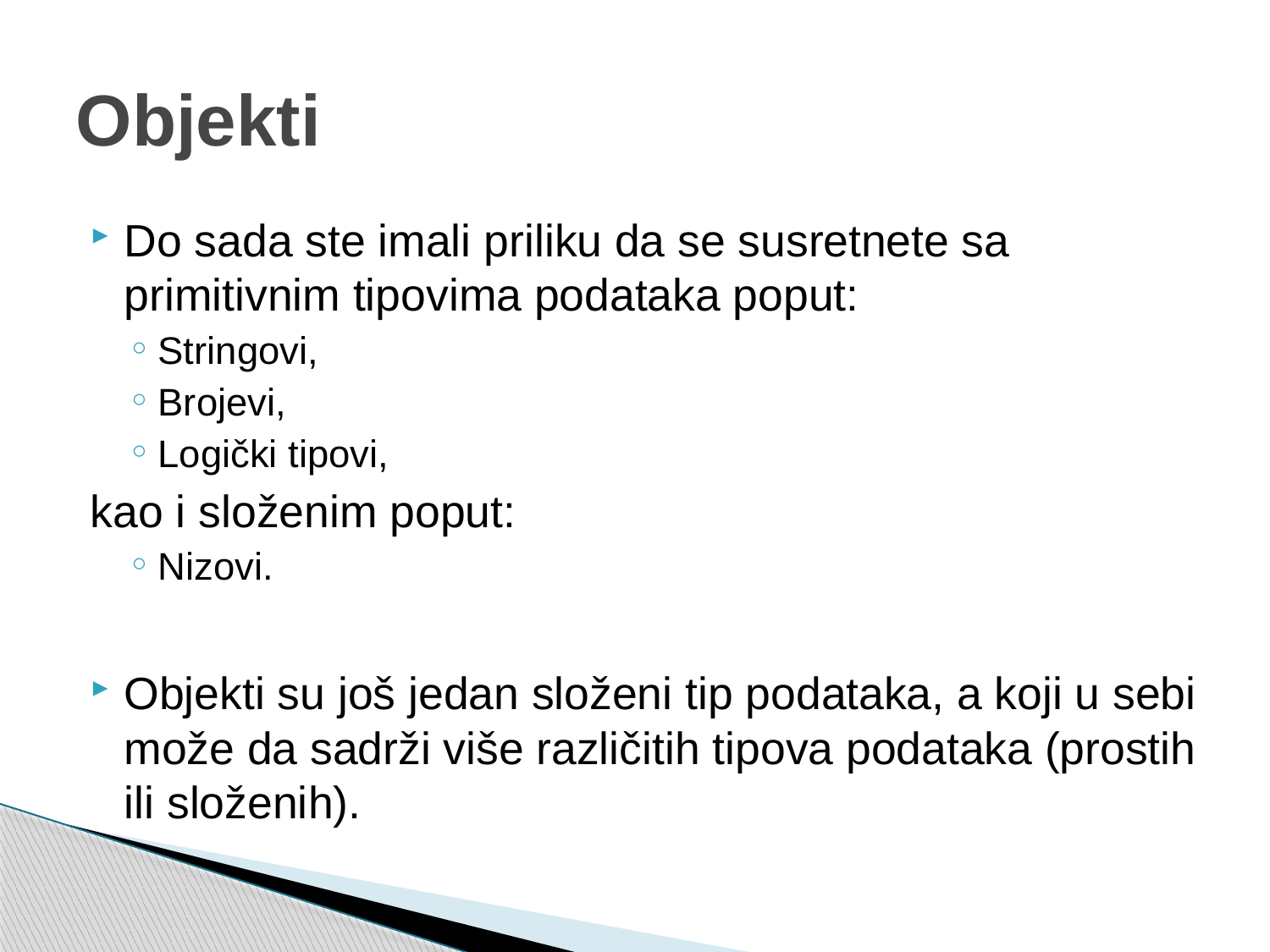

# Objekti
Do sada ste imali priliku da se susretnete sa primitivnim tipovima podataka poput:
Stringovi,
Brojevi,
Logički tipovi,
kao i složenim poput:
Nizovi.

Objekti su još jedan složeni tip podataka, a koji u sebi može da sadrži više različitih tipova podataka (prostih ili složenih).